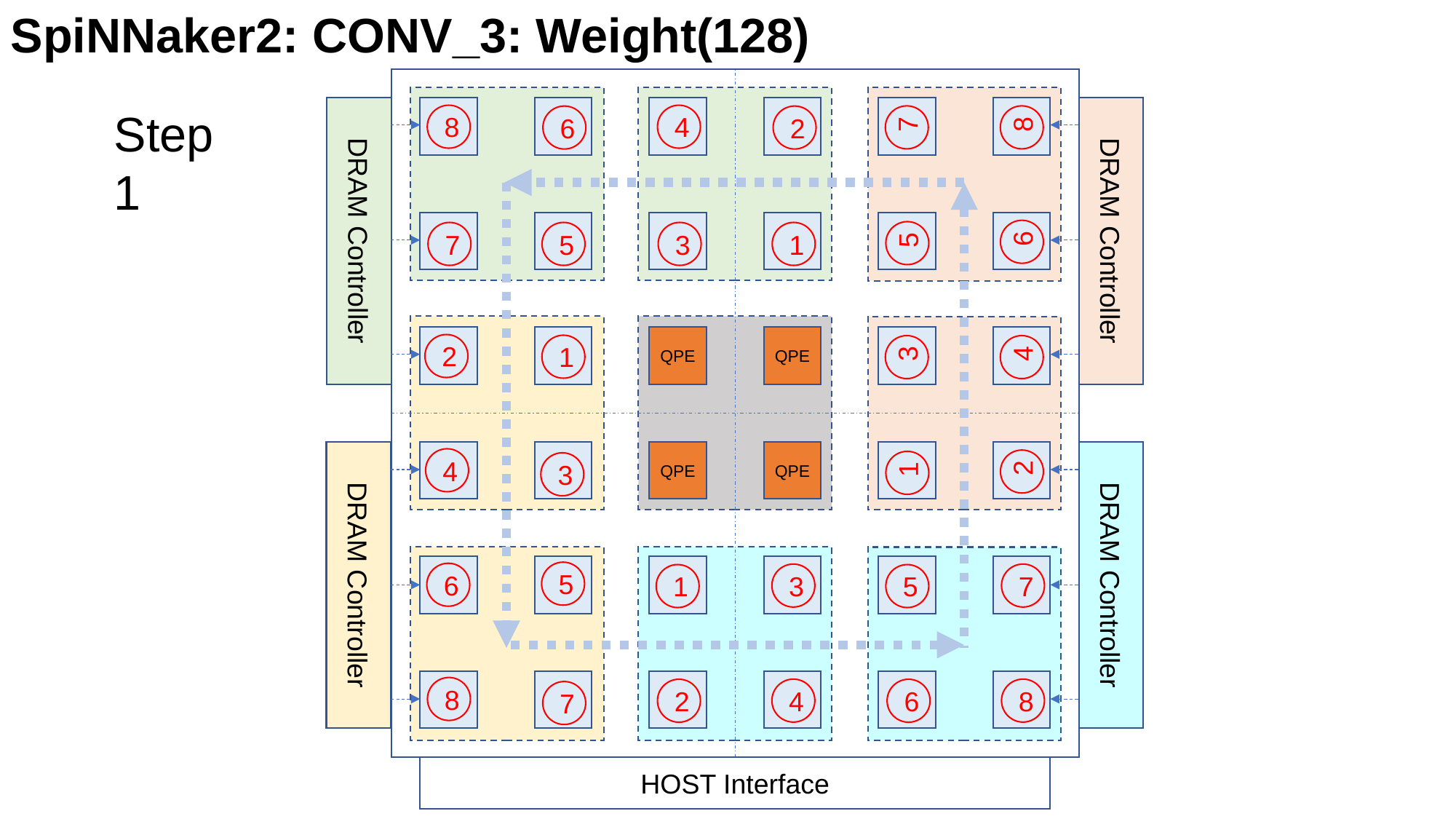

SpiNNaker2: CONV_3: Weight(128)

Step 1

DRAM Controller
DRAM Controller
8
4
6
2

3
7
1
5
4
8
2
6
7
5
3
1

QPE
QPE

2
1
DRAM Controller

QPE
QPE

DRAM Controller
4
3

5
6
3
7
1
5

8
4
8
2
6
7
HOST Interface